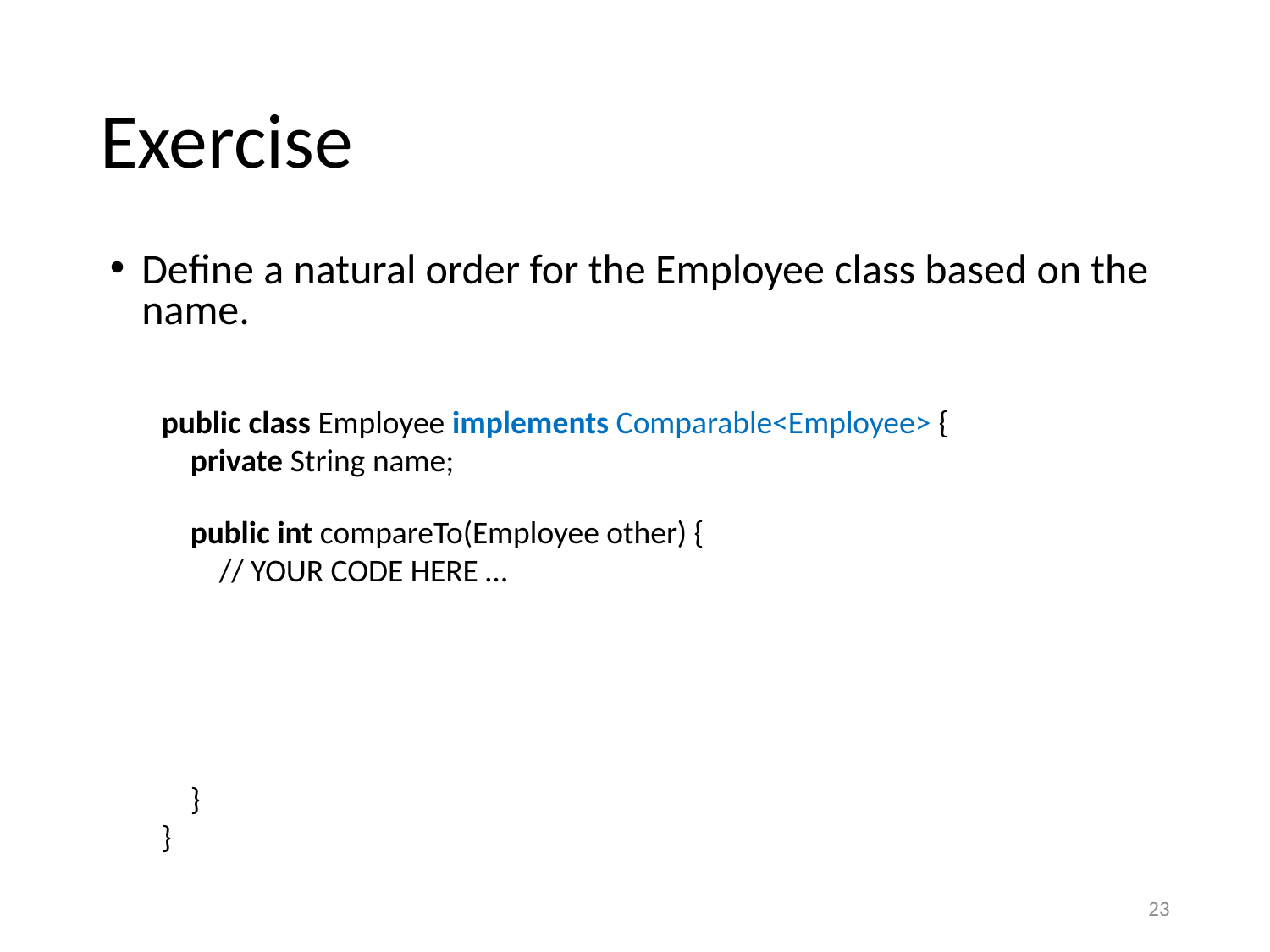

# Exercise
Define a natural order for the Employee class based on the name.
public class Employee implements Comparable<Employee> {
    private String name;

    public int compareTo(Employee other) {
        // YOUR CODE HERE …

    }
}
23